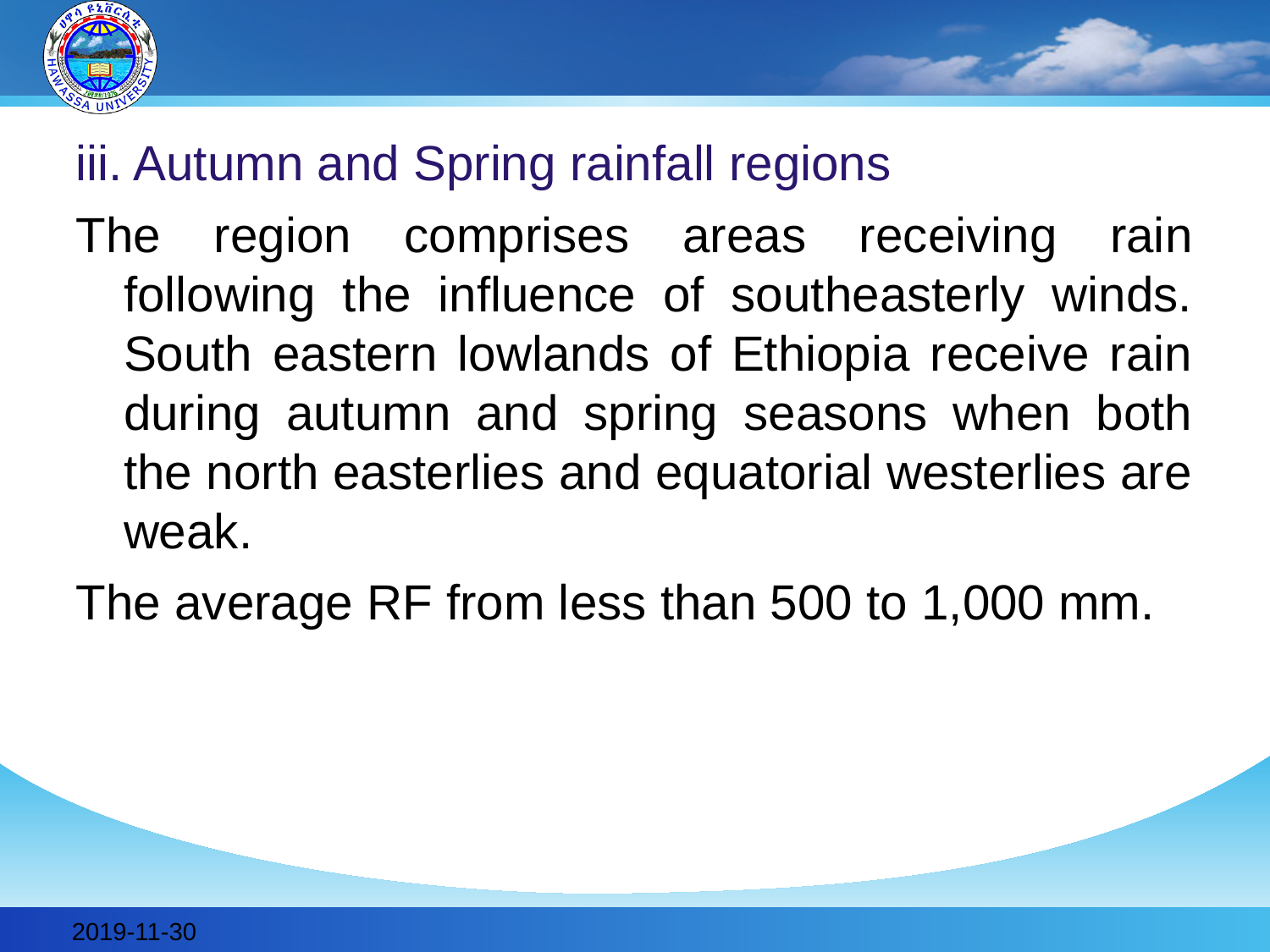

#
iii. Autumn and Spring rainfall regions
The region comprises areas receiving rain following the influence of southeasterly winds. South eastern lowlands of Ethiopia receive rain during autumn and spring seasons when both the north easterlies and equatorial westerlies are weak.
The average RF from less than 500 to 1,000 mm.

2019-11-30